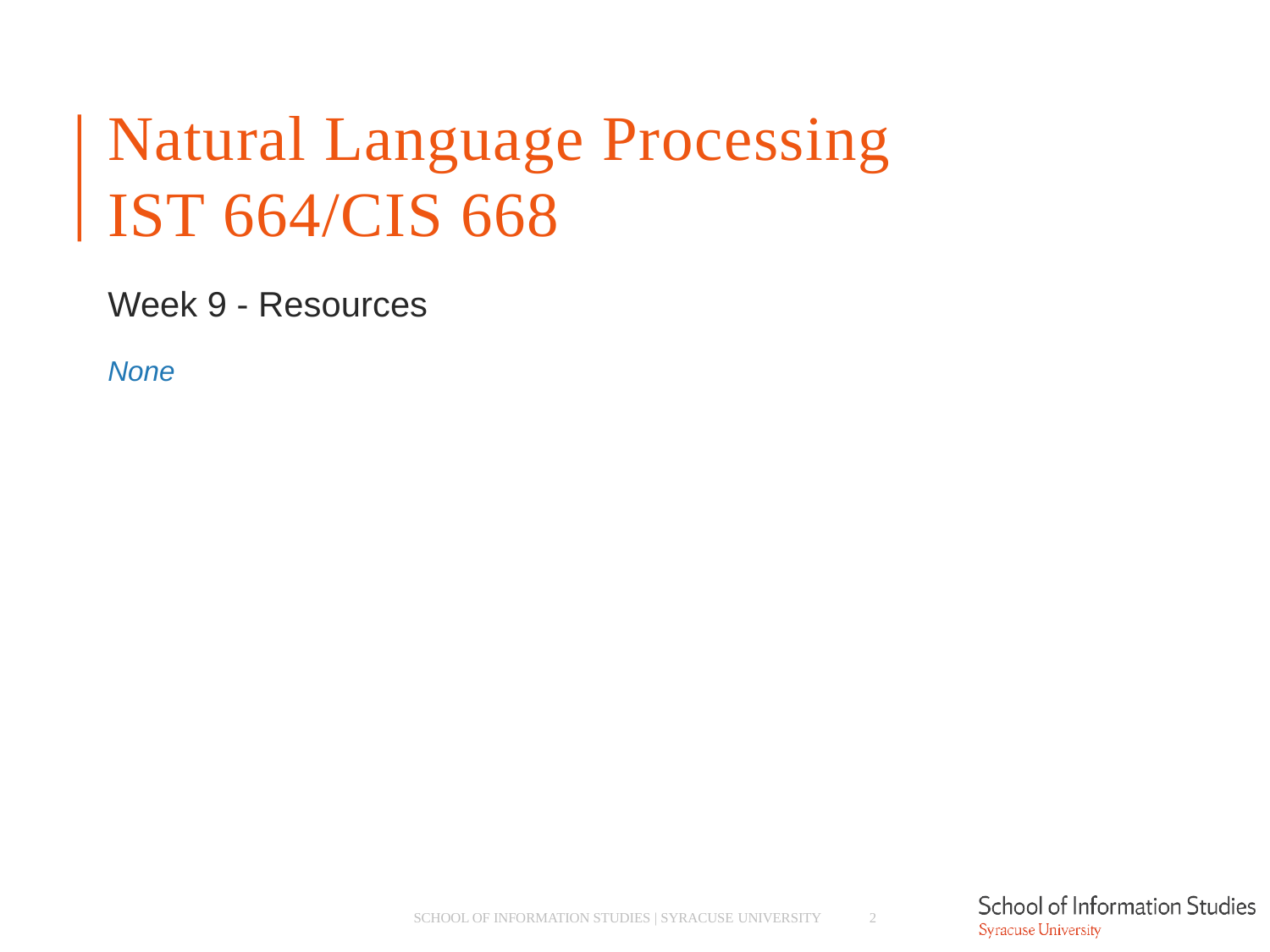

# Natural Language Processing IST 664/CIS 668
Week 9 - Resources

None

SCHOOL OF INFORMATION STUDIES | SYRACUSE UNIVERSITY
2